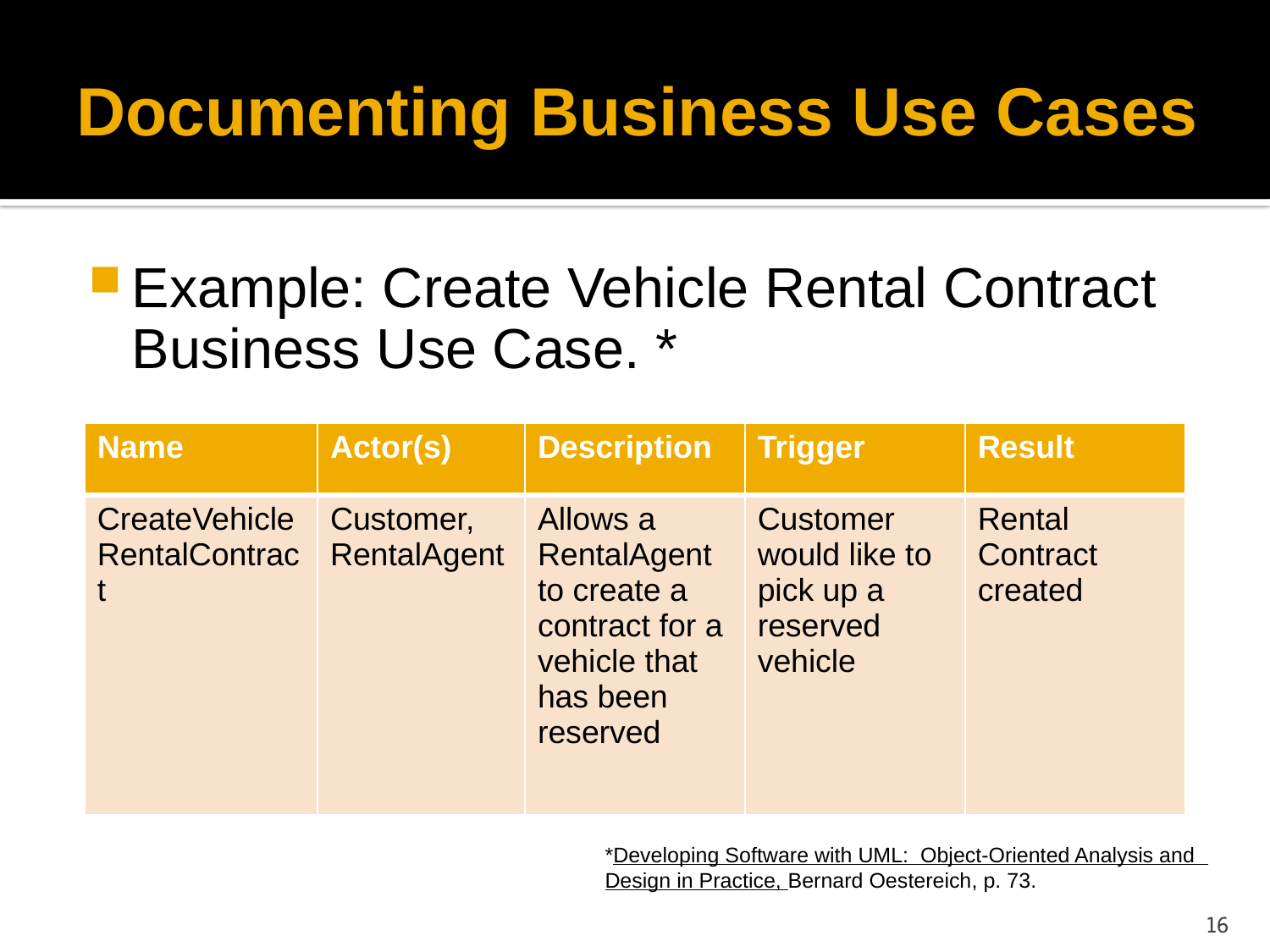

# Documenting Business Use Cases
Example: Create Vehicle Rental Contract Business Use Case. *

| Name | Actor(s) | Description | Trigger | Result |
| --- | --- | --- | --- | --- |
| CreateVehicleRentalContract | Customer, RentalAgent | Allows a RentalAgent to create a contract for a vehicle that has been reserved | Customer would like to pick up a reserved vehicle | Rental Contract created |
*Developing Software with UML:  Object-Oriented Analysis and   Design in Practice, Bernard Oestereich, p. 73.
16